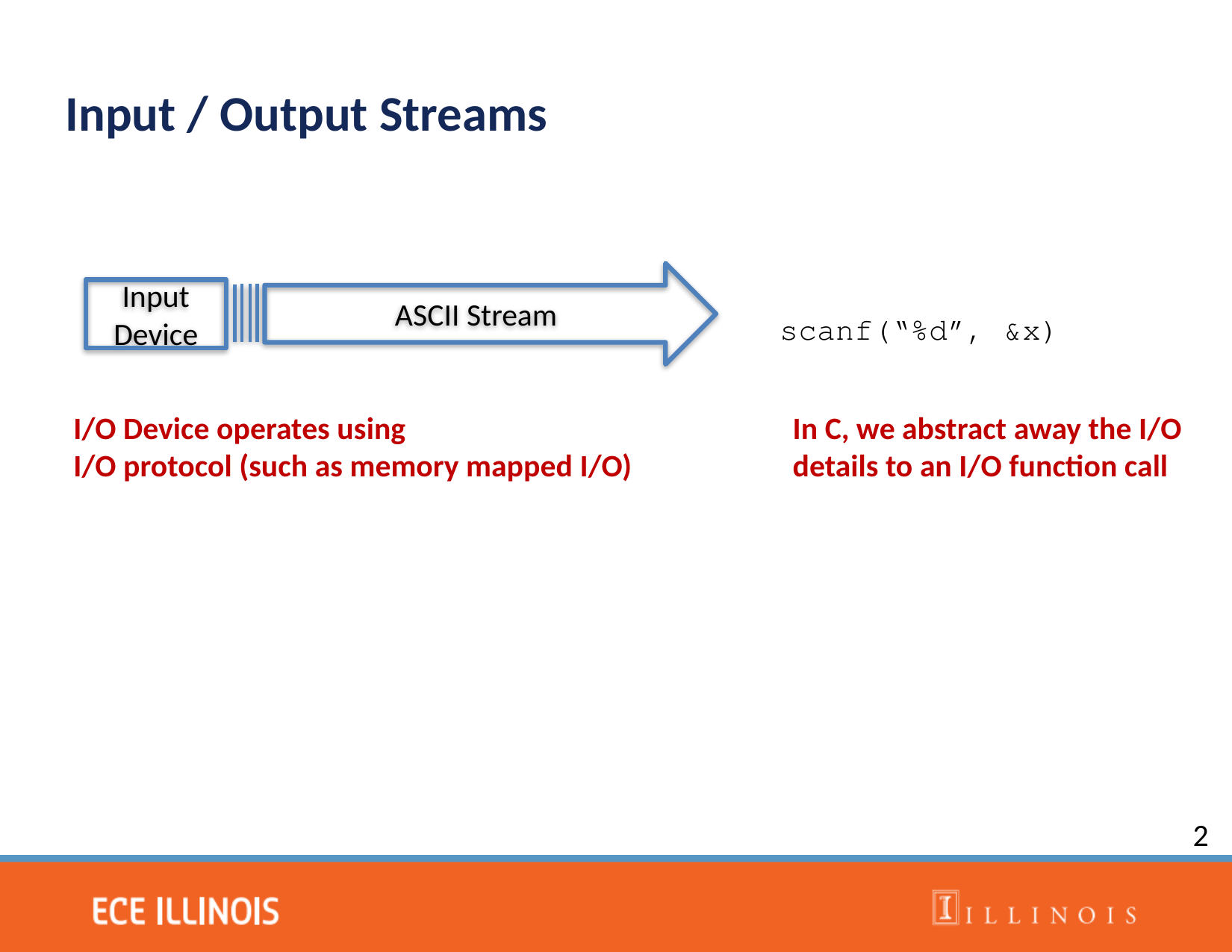

Input / Output Streams

scanf(“%d”, &x)
ASCII Stream
Input Device
I/O Device operates using
I/O protocol (such as memory mapped I/O)
In C, we abstract away the I/O
details to an I/O function call
2